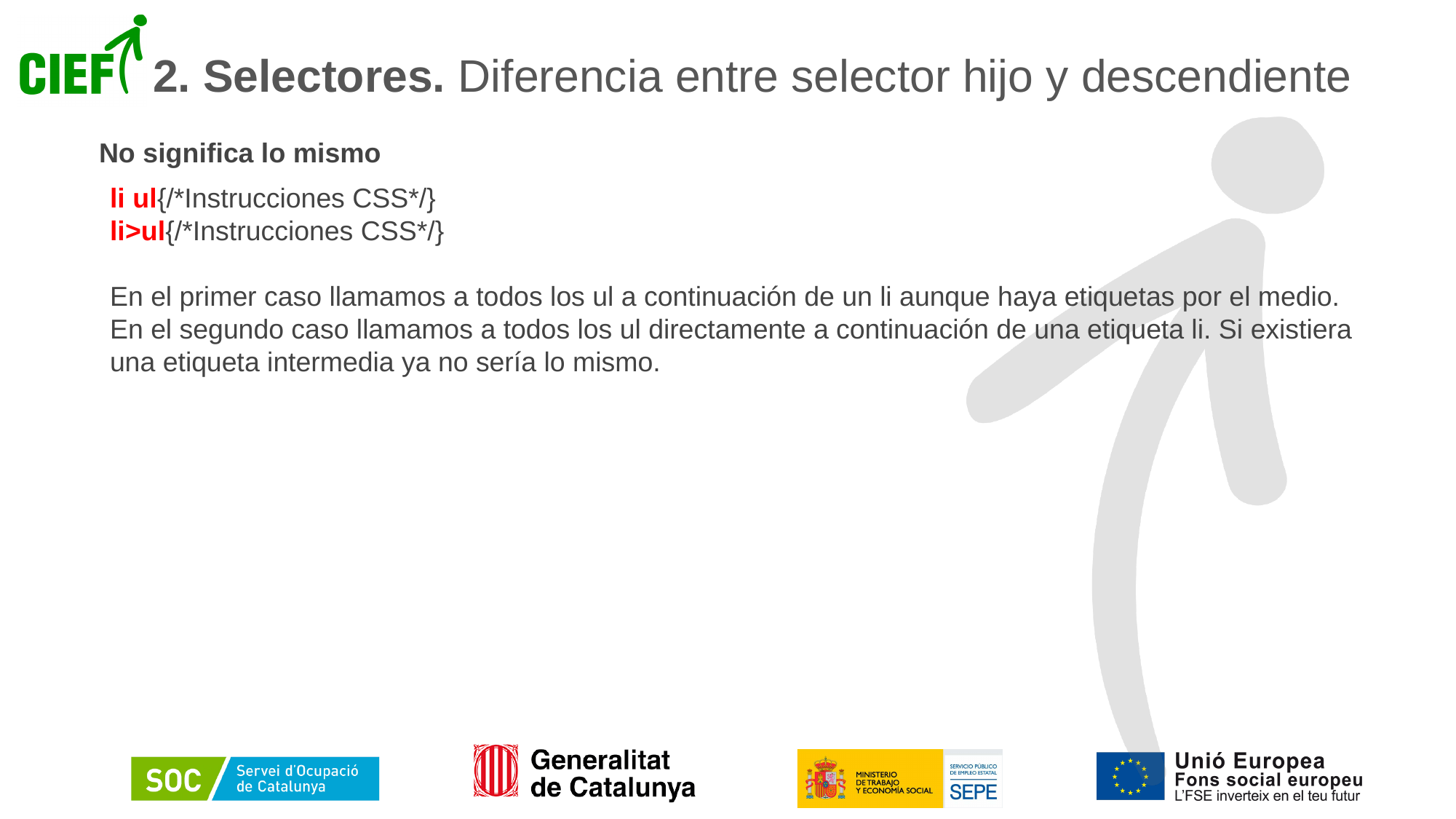

# 2. Selectores. Diferencia entre selector hijo y descendiente
No significa lo mismo
li ul{/*Instrucciones CSS*/}
li>ul{/*Instrucciones CSS*/}

En el primer caso llamamos a todos los ul a continuación de un li aunque haya etiquetas por el medio.
En el segundo caso llamamos a todos los ul directamente a continuación de una etiqueta li. Si existiera una etiqueta intermedia ya no sería lo mismo.

24